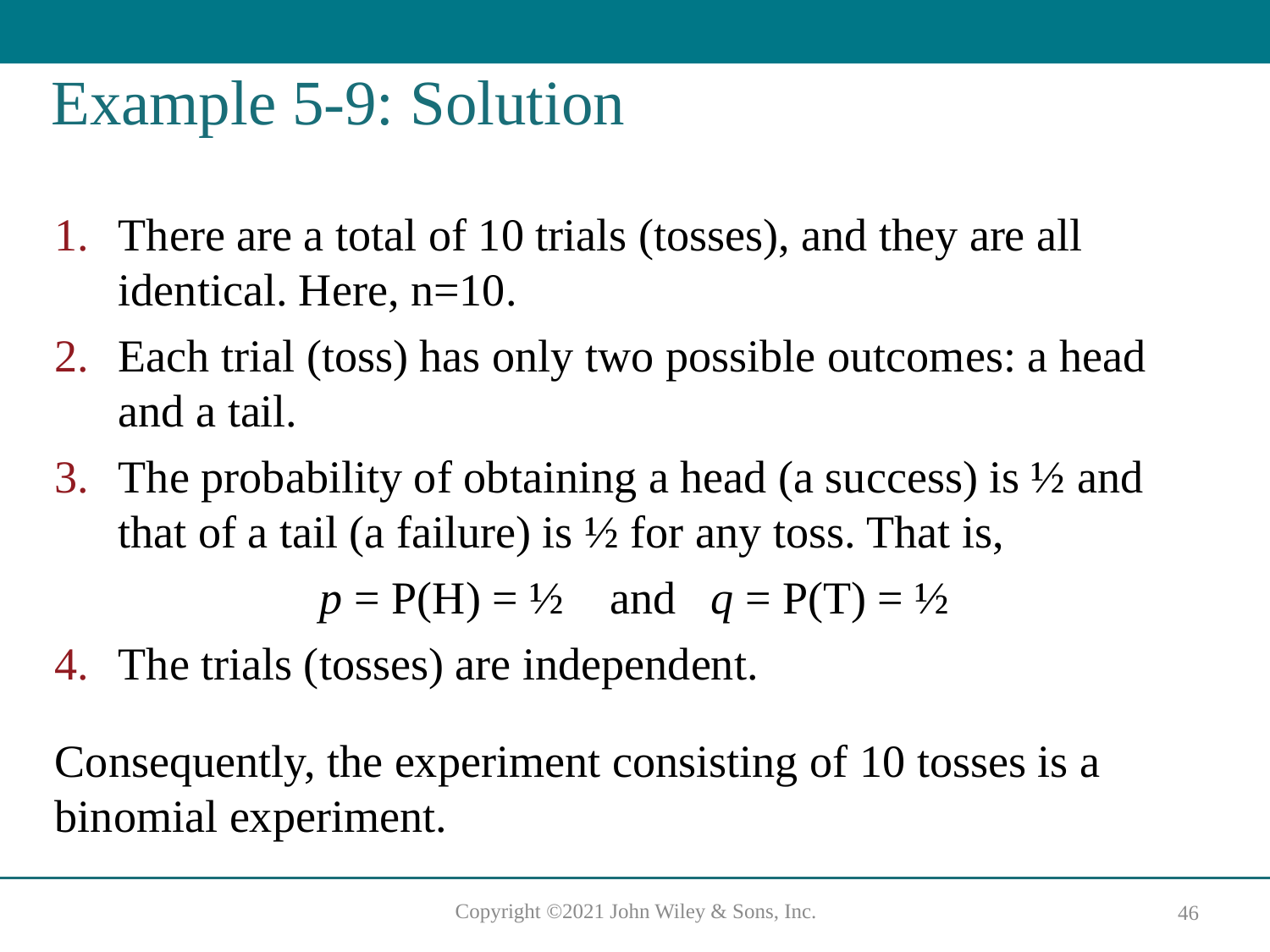

# Example 5-9: Solution
There are a total of 10 trials (tosses), and they are all identical. Here, n=10.
Each trial (toss) has only two possible outcomes: a head and a tail.
The probability of obtaining a head (a success) is ½ and that of a tail (a failure) is ½ for any toss. That is,
p = P(H) = ½    and   q = P(T) = ½
The trials (tosses) are independent.
Consequently, the experiment consisting of 10 tosses is a binomial experiment.